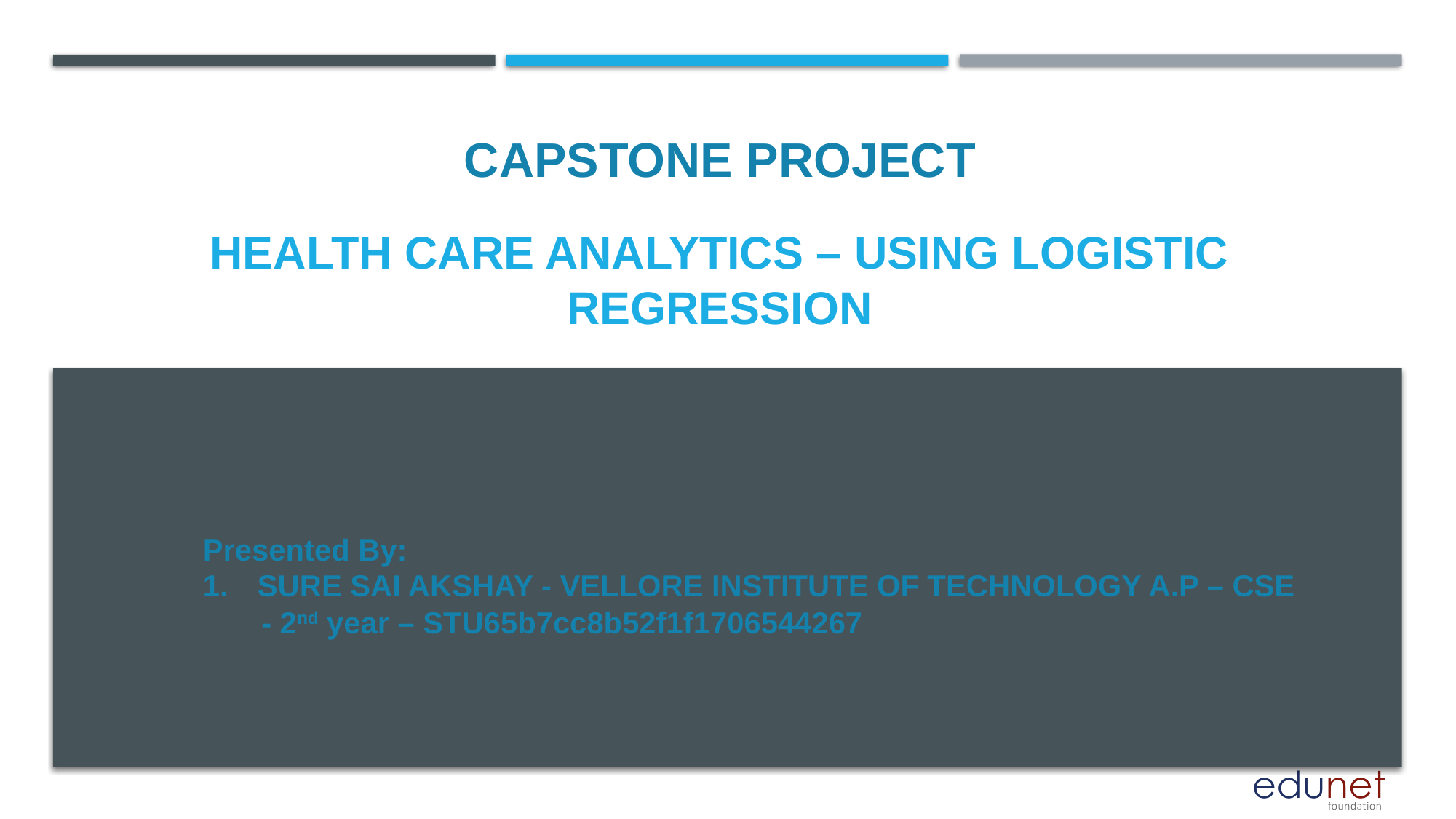

CAPSTONE PROJECT
# Health care analytics – using logistic regression
Presented By:
SURE SAI AKSHAY - VELLORE INSTITUTE OF TECHNOLOGY A.P – CSE
       - 2nd year – STU65b7cc8b52f1f1706544267